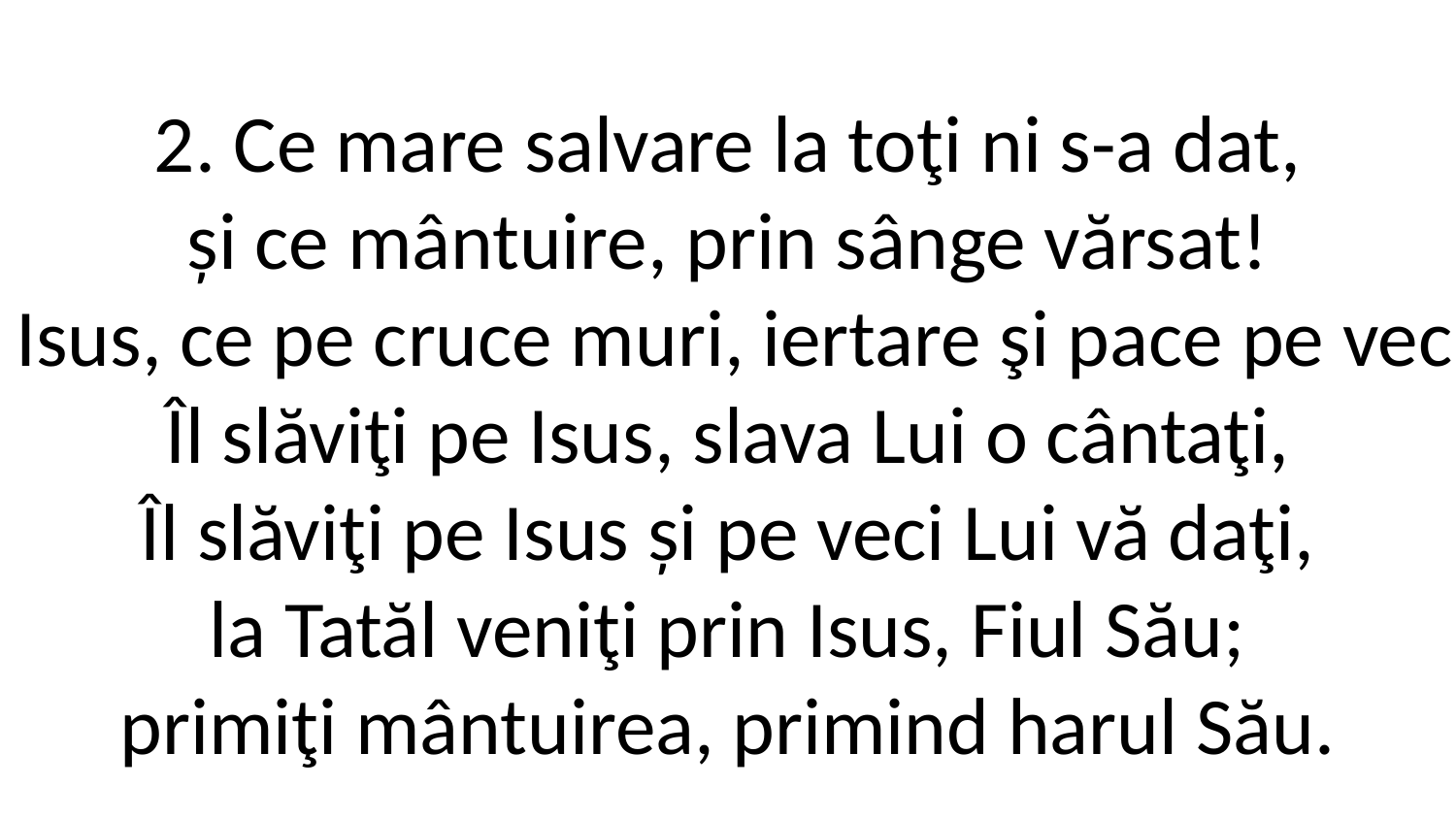

2. Ce mare salvare la toţi ni s-a dat,
și ce mântuire, prin sânge vărsat!
De crezi în Isus, ce pe cruce muri, iertare şi pace pe veci vei primi.
Îl slăviţi pe Isus, slava Lui o cântaţi,
Îl slăviţi pe Isus și pe veci Lui vă daţi,
la Tatăl veniţi prin Isus, Fiul Său;
primiţi mântuirea, primind harul Său.